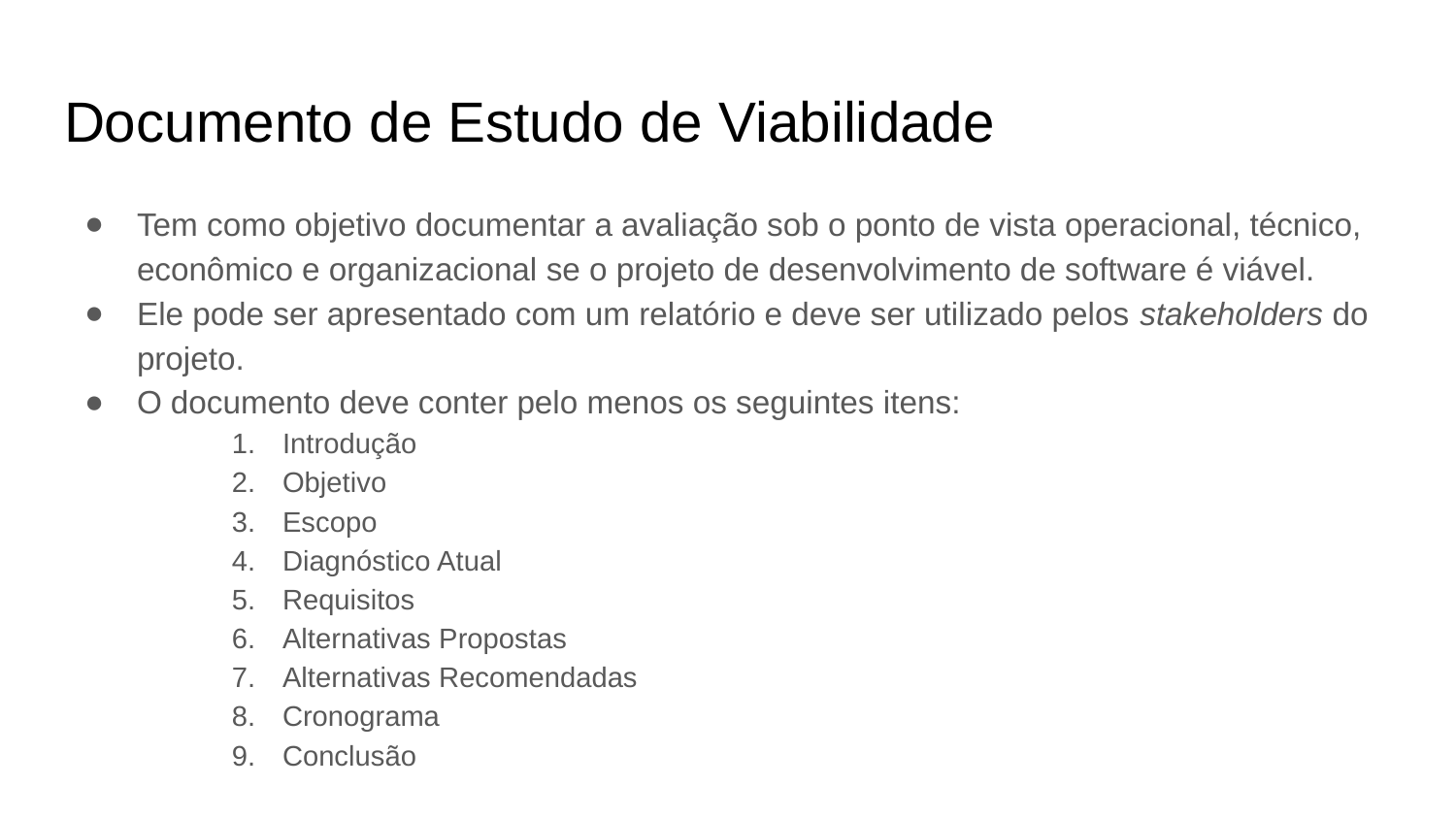

# Documento de Estudo de Viabilidade
Tem como objetivo documentar a avaliação sob o ponto de vista operacional, técnico, econômico e organizacional se o projeto de desenvolvimento de software é viável.
Ele pode ser apresentado com um relatório e deve ser utilizado pelos stakeholders do projeto.
O documento deve conter pelo menos os seguintes itens:
Introdução
Objetivo
Escopo
Diagnóstico Atual
Requisitos
Alternativas Propostas
Alternativas Recomendadas
Cronograma
Conclusão